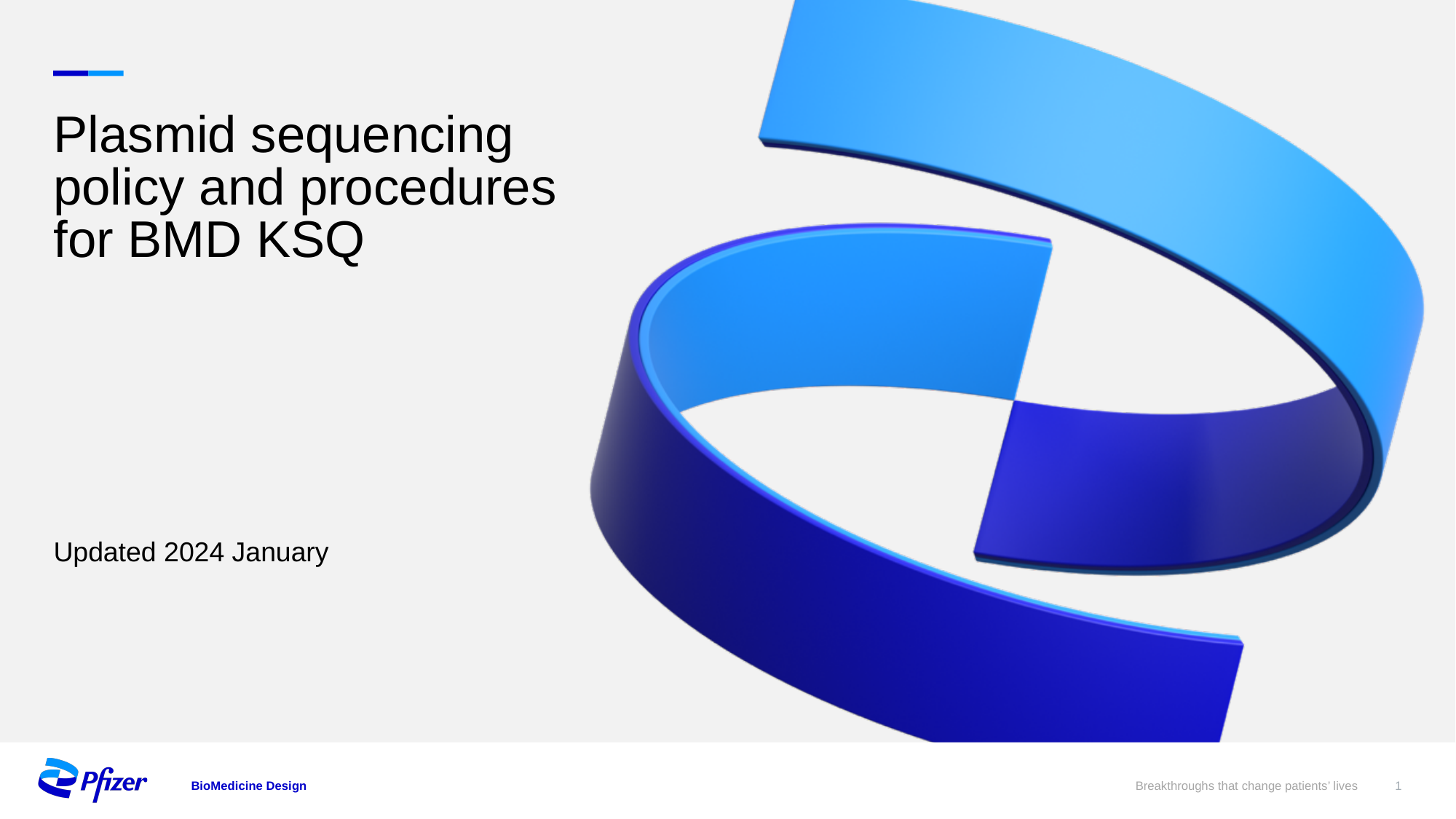

# Plasmid sequencing policy and procedures for BMD KSQ
Updated 2024 January